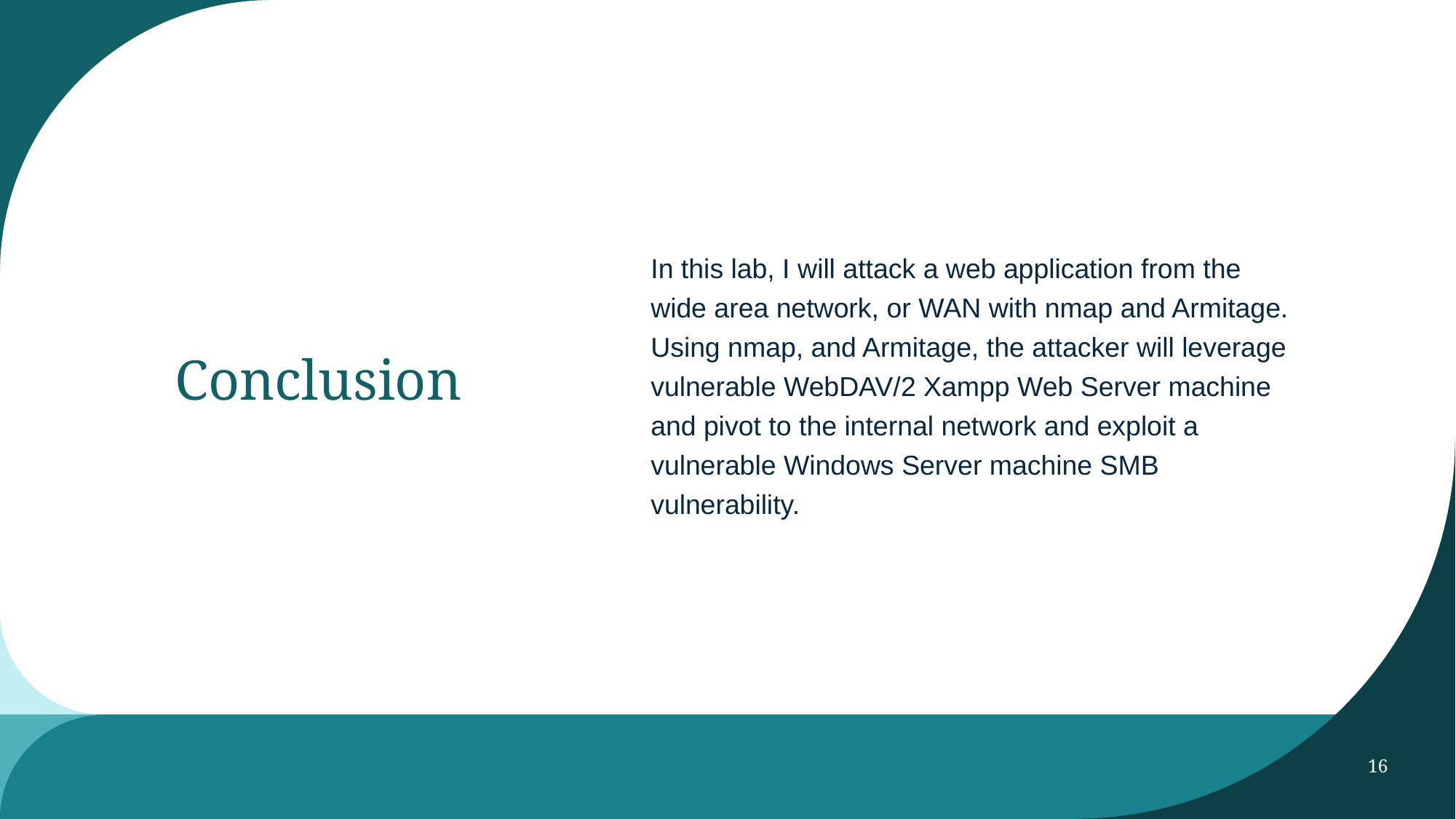

In this lab, I will attack a web application from the wide area network, or WAN with nmap and Armitage. Using nmap, and Armitage, the attacker will leverage vulnerable WebDAV/2 Xampp Web Server machine and pivot to the internal network and exploit a vulnerable Windows Server machine SMB vulnerability.
# Conclusion
16